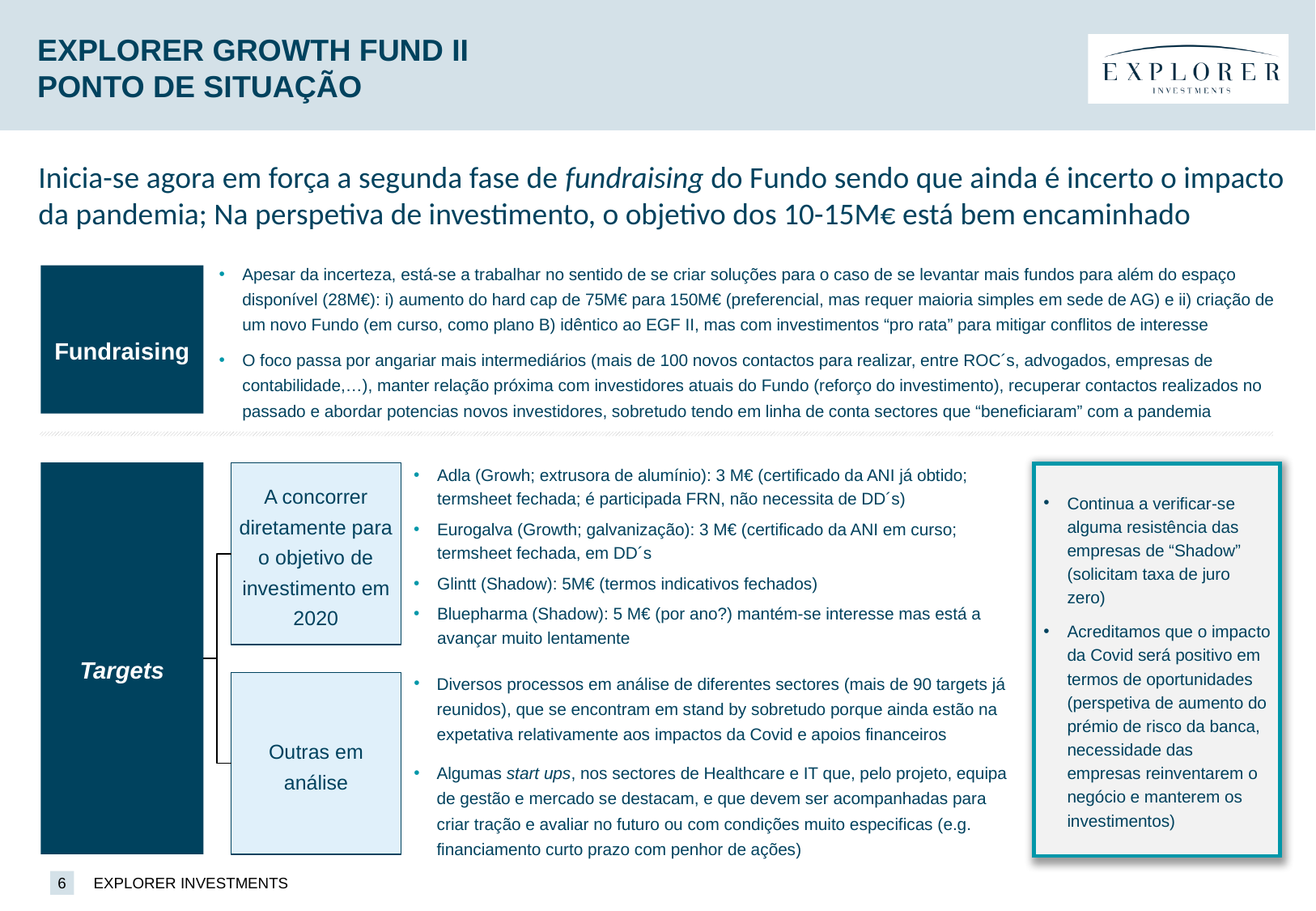

# Explorer growth fund ii ponto de situação
Inicia-se agora em força a segunda fase de fundraising do Fundo sendo que ainda é incerto o impacto da pandemia; Na perspetiva de investimento, o objetivo dos 10-15M€ está bem encaminhado
Apesar da incerteza, está-se a trabalhar no sentido de se criar soluções para o caso de se levantar mais fundos para além do espaço disponível (28M€): i) aumento do hard cap de 75M€ para 150M€ (preferencial, mas requer maioria simples em sede de AG) e ii) criação de um novo Fundo (em curso, como plano B) idêntico ao EGF II, mas com investimentos “pro rata” para mitigar conflitos de interesse
O foco passa por angariar mais intermediários (mais de 100 novos contactos para realizar, entre ROC´s, advogados, empresas de contabilidade,…), manter relação próxima com investidores atuais do Fundo (reforço do investimento), recuperar contactos realizados no passado e abordar potencias novos investidores, sobretudo tendo em linha de conta sectores que “beneficiaram” com a pandemia
Fundraising
Targets
A concorrer diretamente para o objetivo de investimento em 2020
Adla (Growh; extrusora de alumínio): 3 M€ (certificado da ANI já obtido; termsheet fechada; é participada FRN, não necessita de DD´s)
Eurogalva (Growth; galvanização): 3 M€ (certificado da ANI em curso; termsheet fechada, em DD´s
Glintt (Shadow): 5M€ (termos indicativos fechados)
Bluepharma (Shadow): 5 M€ (por ano?) mantém-se interesse mas está a avançar muito lentamente
Continua a verificar-se alguma resistência das empresas de “Shadow” (solicitam taxa de juro zero)
Acreditamos que o impacto da Covid será positivo em termos de oportunidades (perspetiva de aumento do prémio de risco da banca, necessidade das empresas reinventarem o negócio e manterem os investimentos)
Outras em análise
Diversos processos em análise de diferentes sectores (mais de 90 targets já reunidos), que se encontram em stand by sobretudo porque ainda estão na expetativa relativamente aos impactos da Covid e apoios financeiros
Algumas start ups, nos sectores de Healthcare e IT que, pelo projeto, equipa de gestão e mercado se destacam, e que devem ser acompanhadas para criar tração e avaliar no futuro ou com condições muito especificas (e.g. financiamento curto prazo com penhor de ações)
6